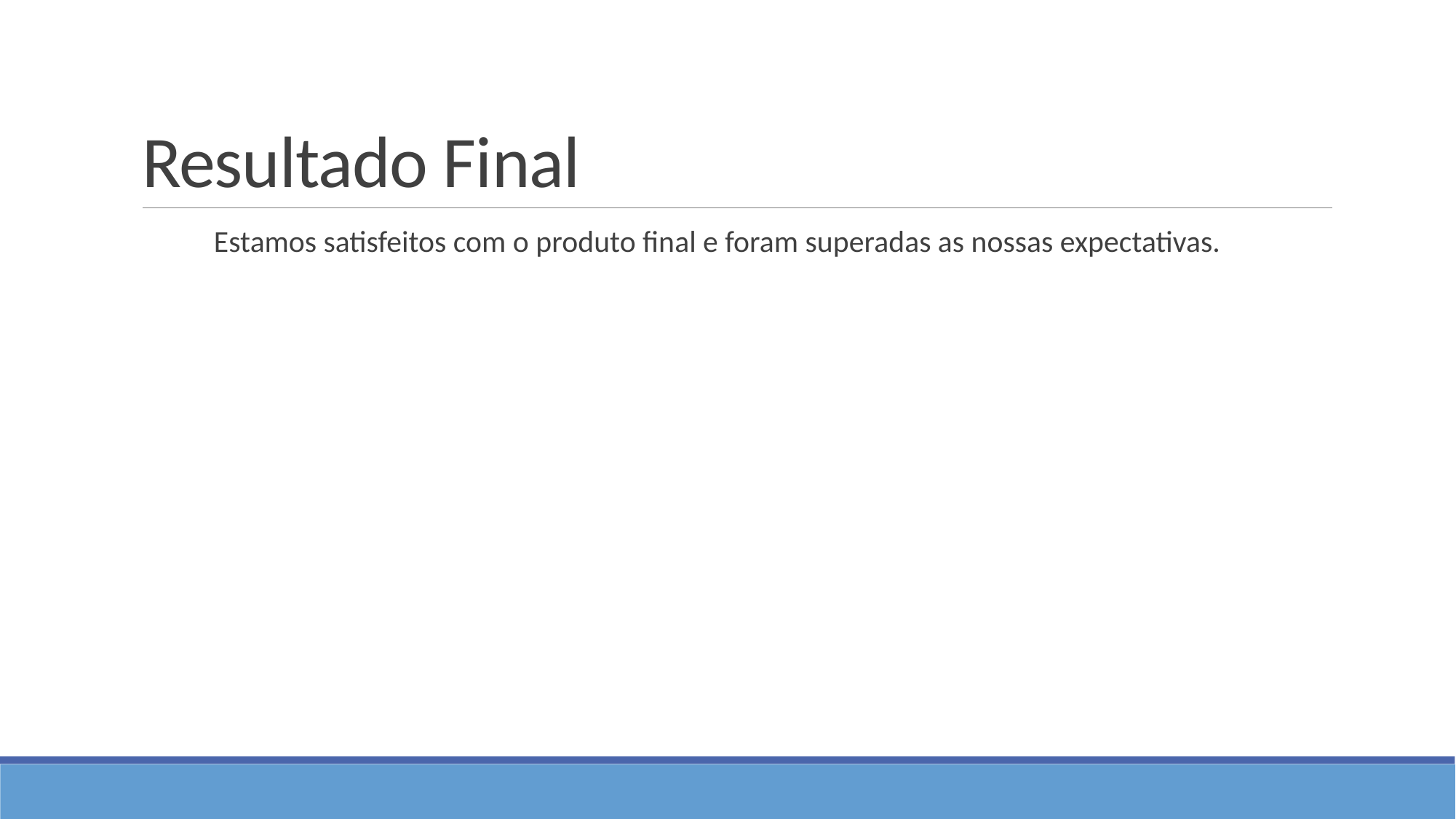

# Resultado Final
            Estamos satisfeitos com o produto final e foram superadas as nossas expectativas.